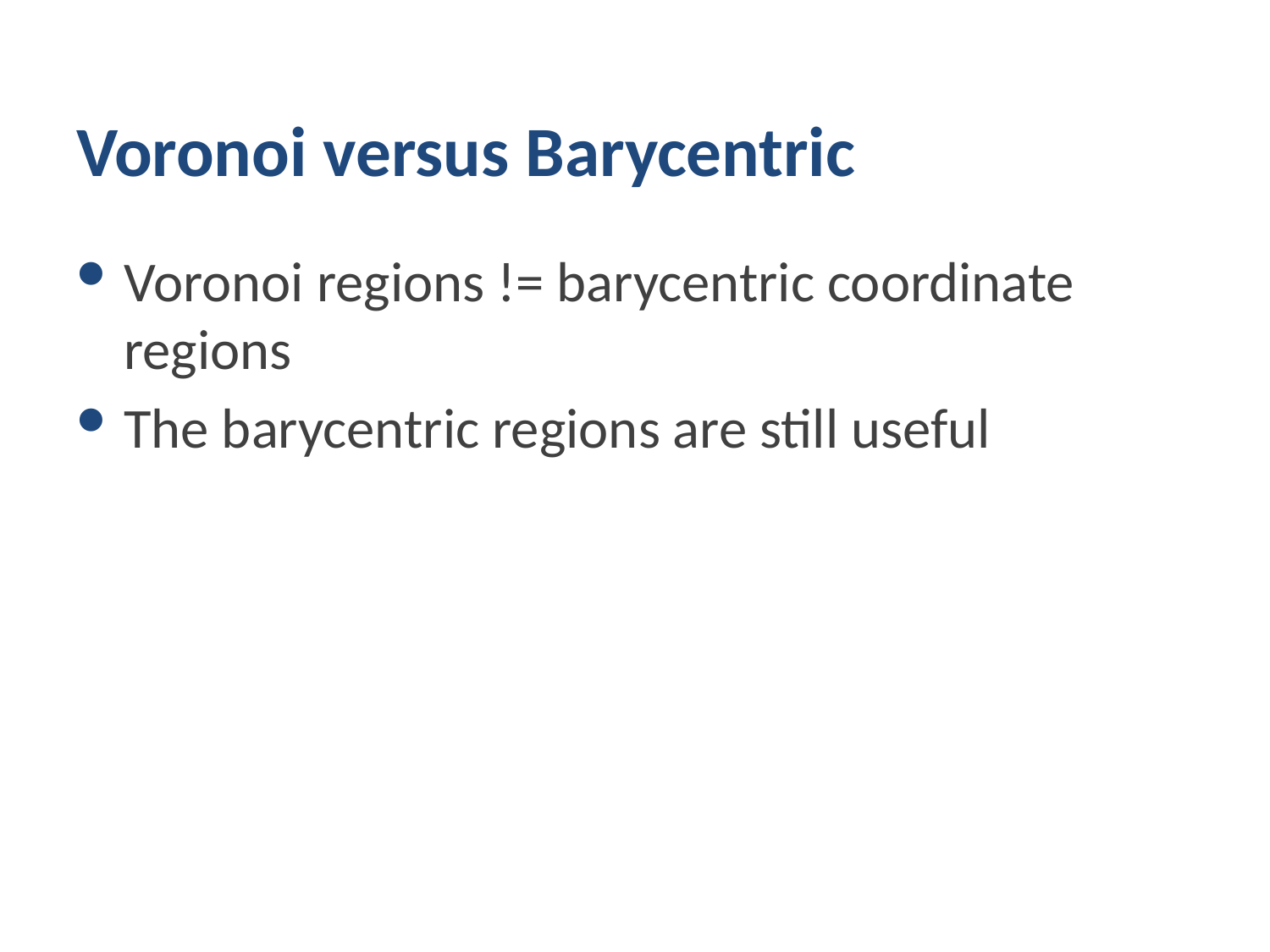

# Voronoi versus Barycentric
Voronoi regions != barycentric coordinate regions
The barycentric regions are still useful